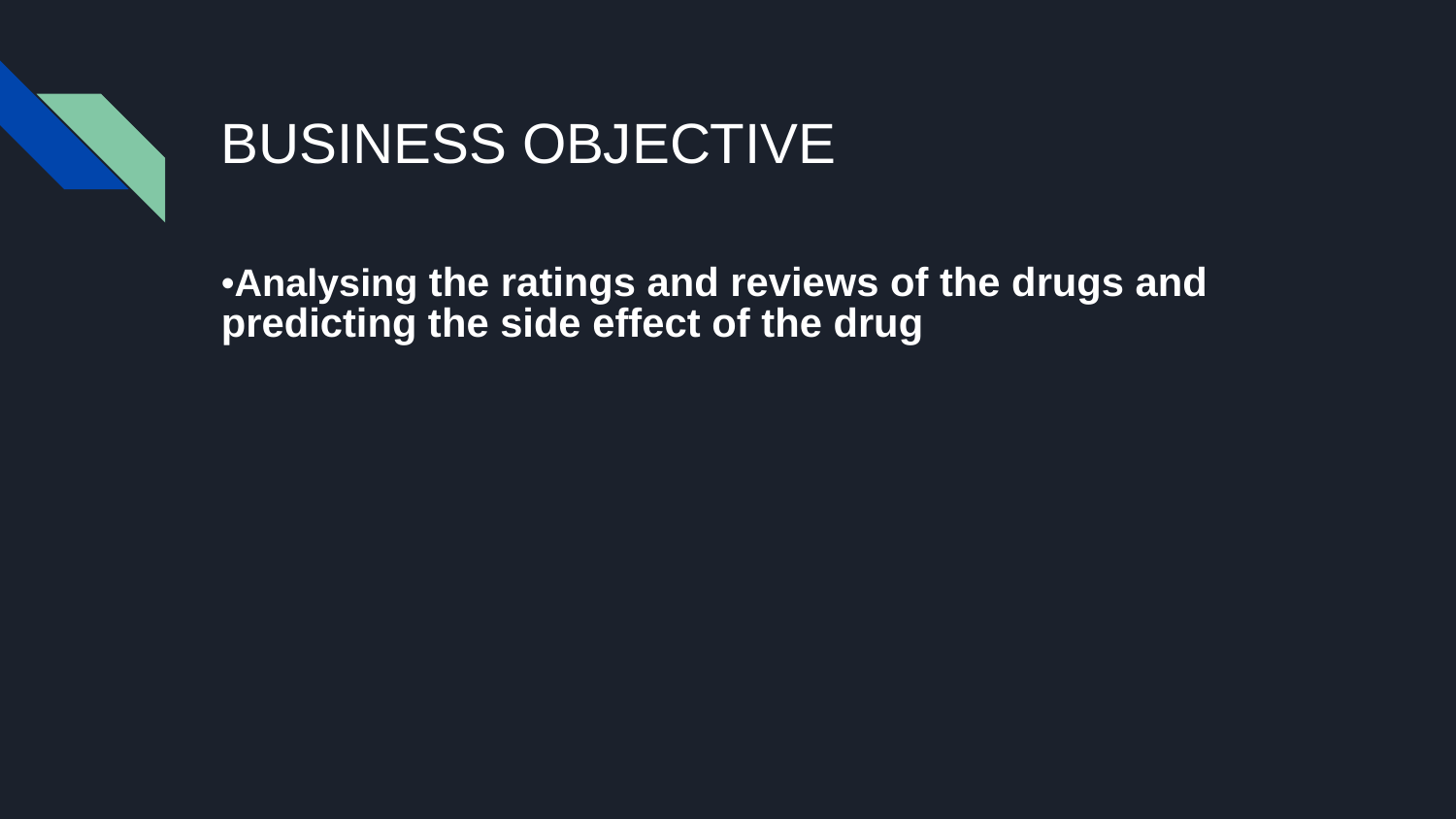

# BUSINESS OBJECTIVE
•Analysing the ratings and reviews of the drugs and predicting the side effect of the drug